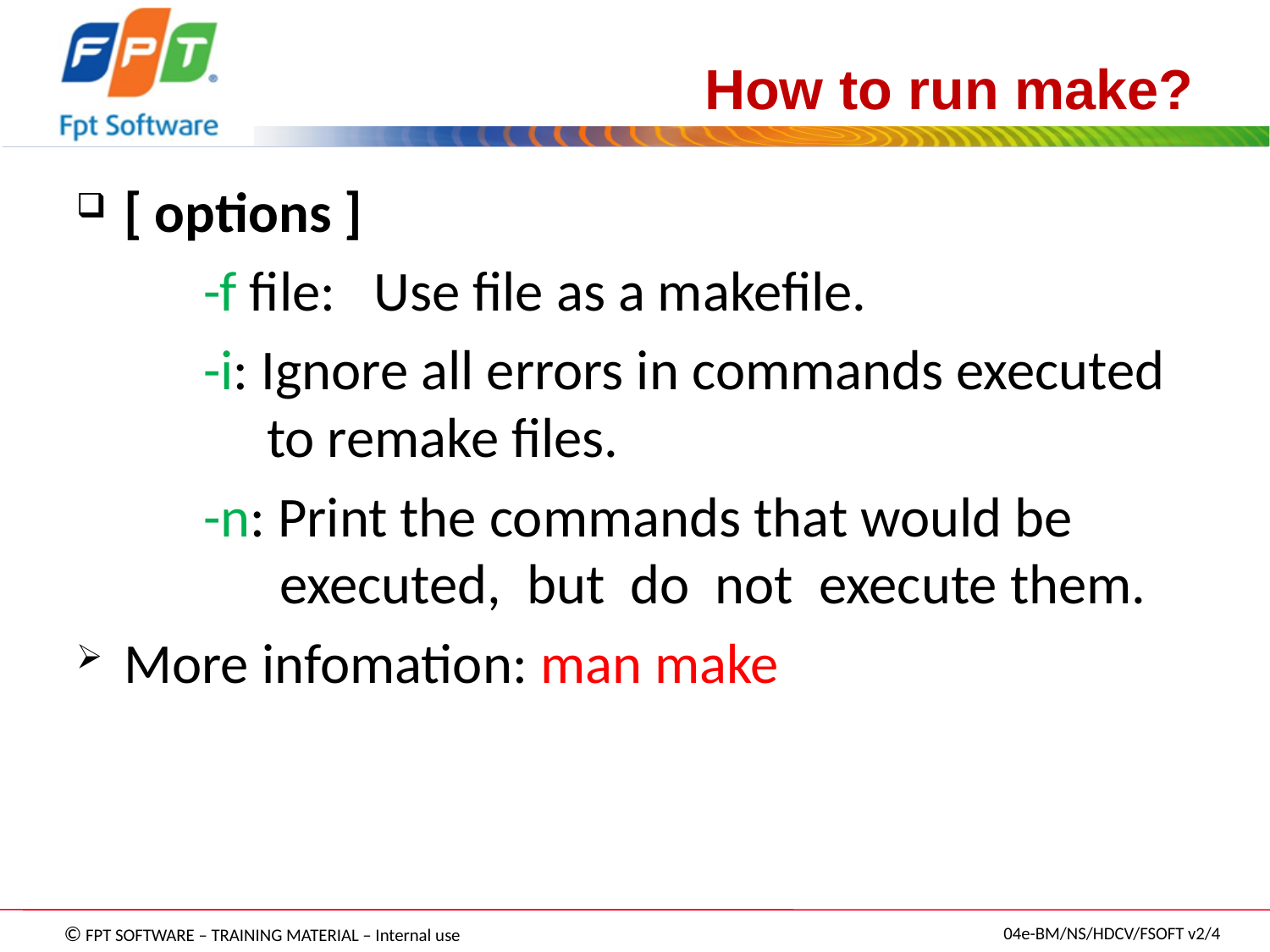

# How to run make?
[ options ]
	-f file:   Use file as a makefile.
      	-i: Ignore all errors in commands executed 	     to remake files.
	-n: Print the commands that would be 		      executed,  but  do  not  execute them.
More infomation: man make